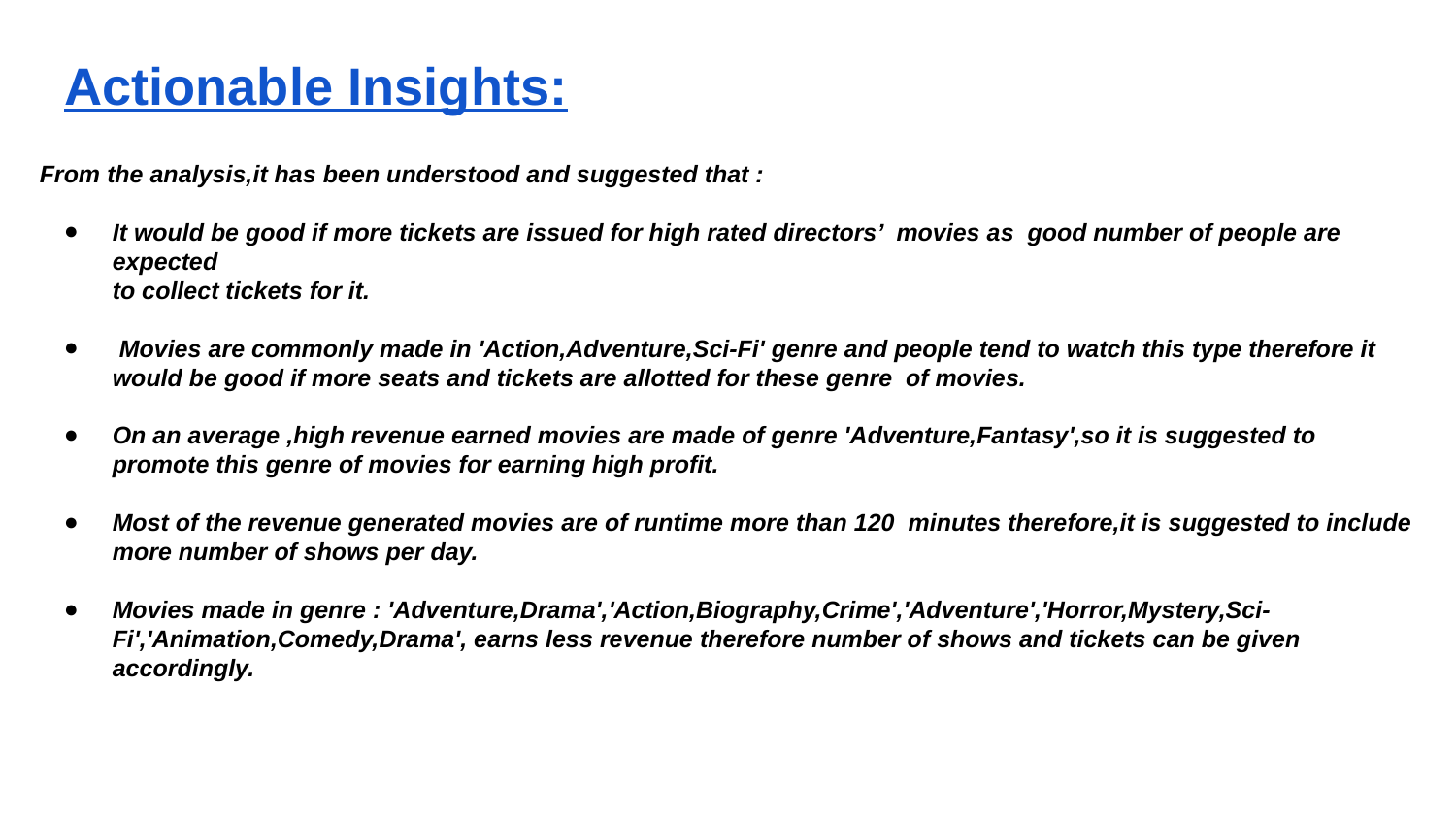

Actionable Insights:
From the analysis,it has been understood and suggested that :

It would be good if more tickets are issued for high rated directors’  movies as  good number of people are expected
to collect tickets for it.

 Movies are commonly made in 'Action,Adventure,Sci-Fi' genre and people tend to watch this type therefore it would be good if more seats and tickets are allotted for these genre  of movies.

On an average ,high revenue earned movies are made of genre 'Adventure,Fantasy',so it is suggested to promote this genre of movies for earning high profit.

Most of the revenue generated movies are of runtime more than 120  minutes therefore,it is suggested to include more number of shows per day.

Movies made in genre : 'Adventure,Drama','Action,Biography,Crime','Adventure','Horror,Mystery,Sci-Fi','Animation,Comedy,Drama', earns less revenue therefore number of shows and tickets can be given accordingly.